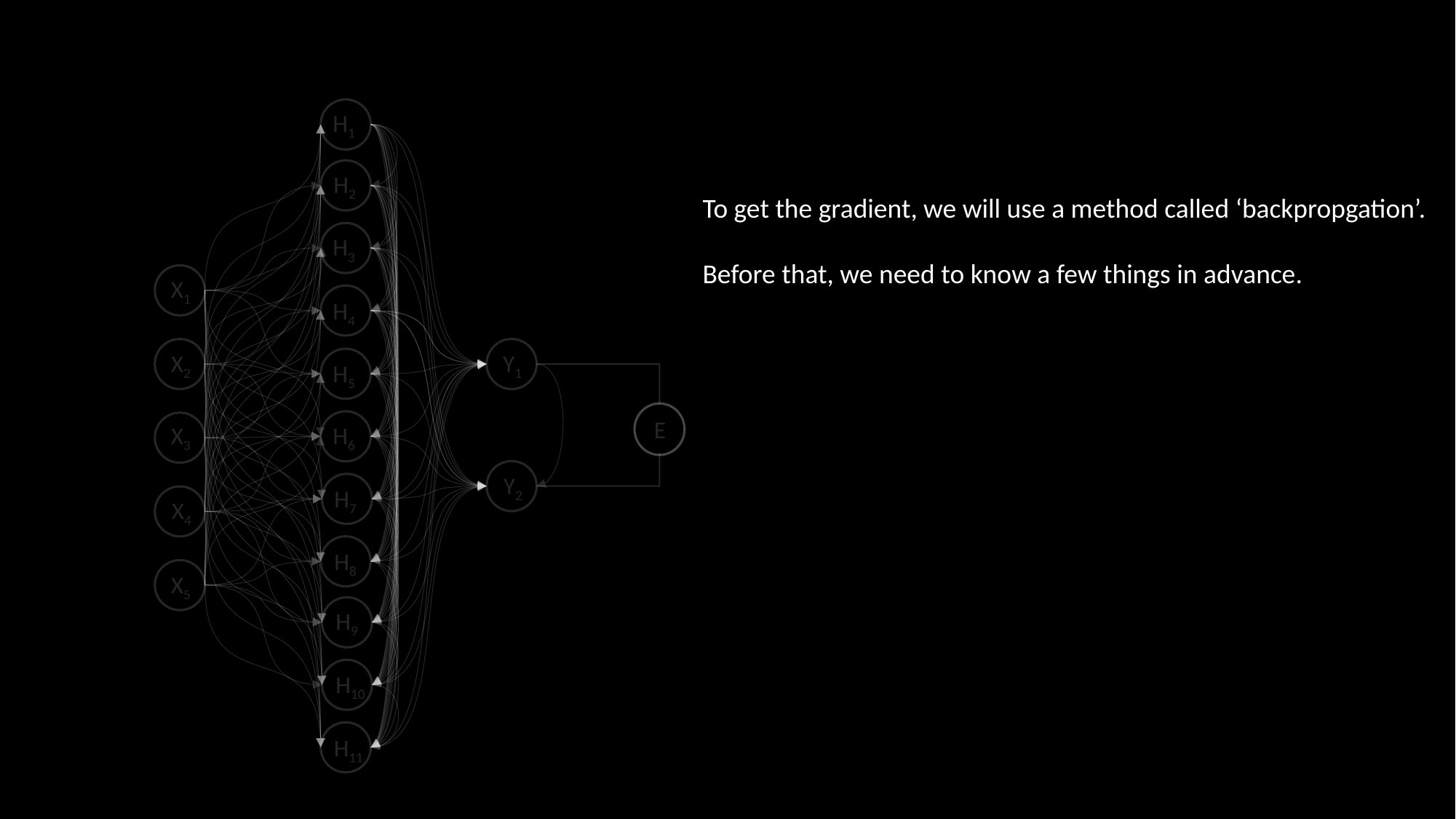

H1

H2
To get the gradient, we will use a method called ‘backpropgation’.

Before that, we need to know a few things in advance.

H3

X1

H4

Y1
X2

H5

E

X3
H6

Y2

H7

X4

H8

X5

H9

H10

H11